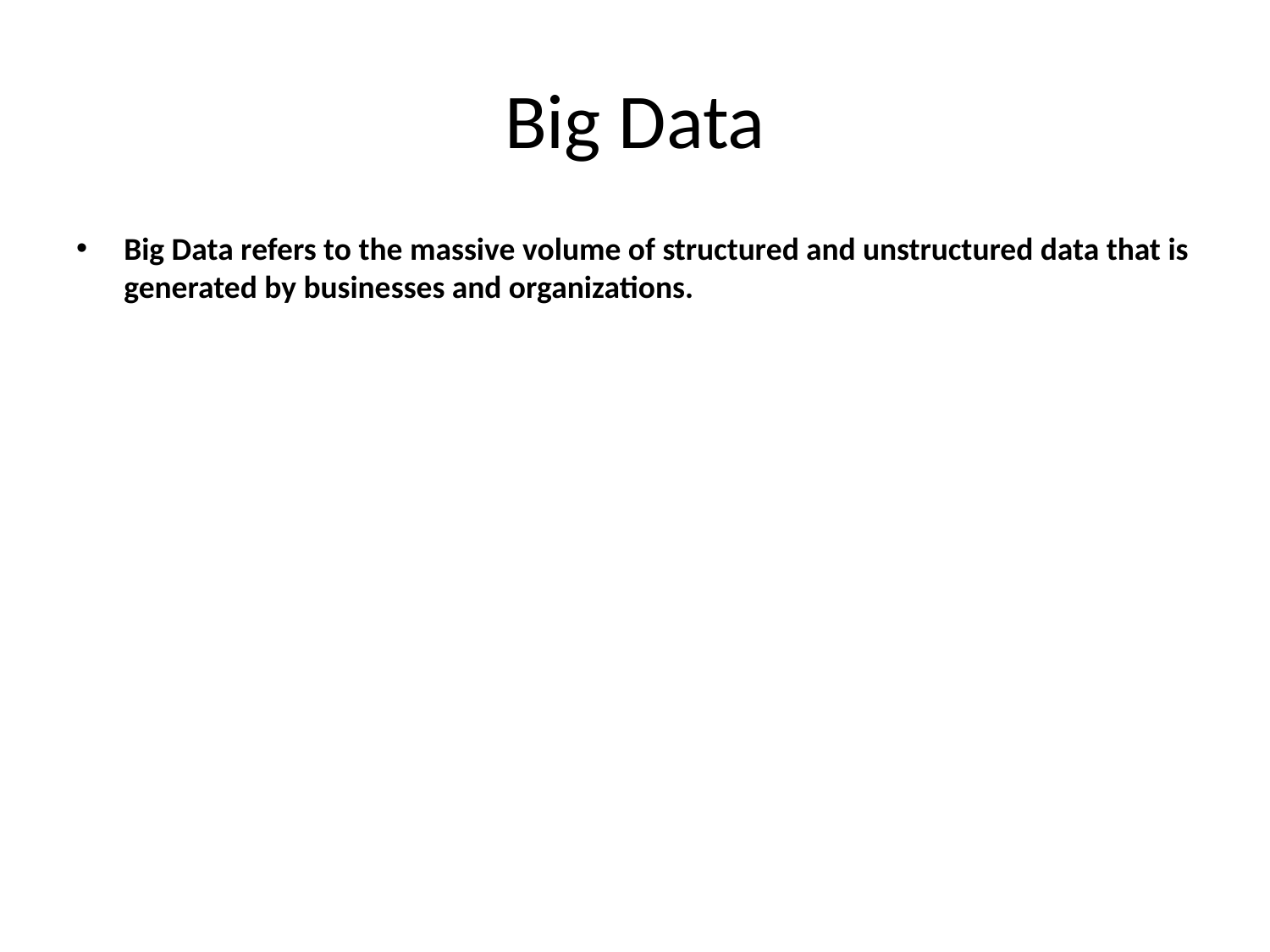

# Big Data
Big Data refers to the massive volume of structured and unstructured data that is generated by businesses and organizations.